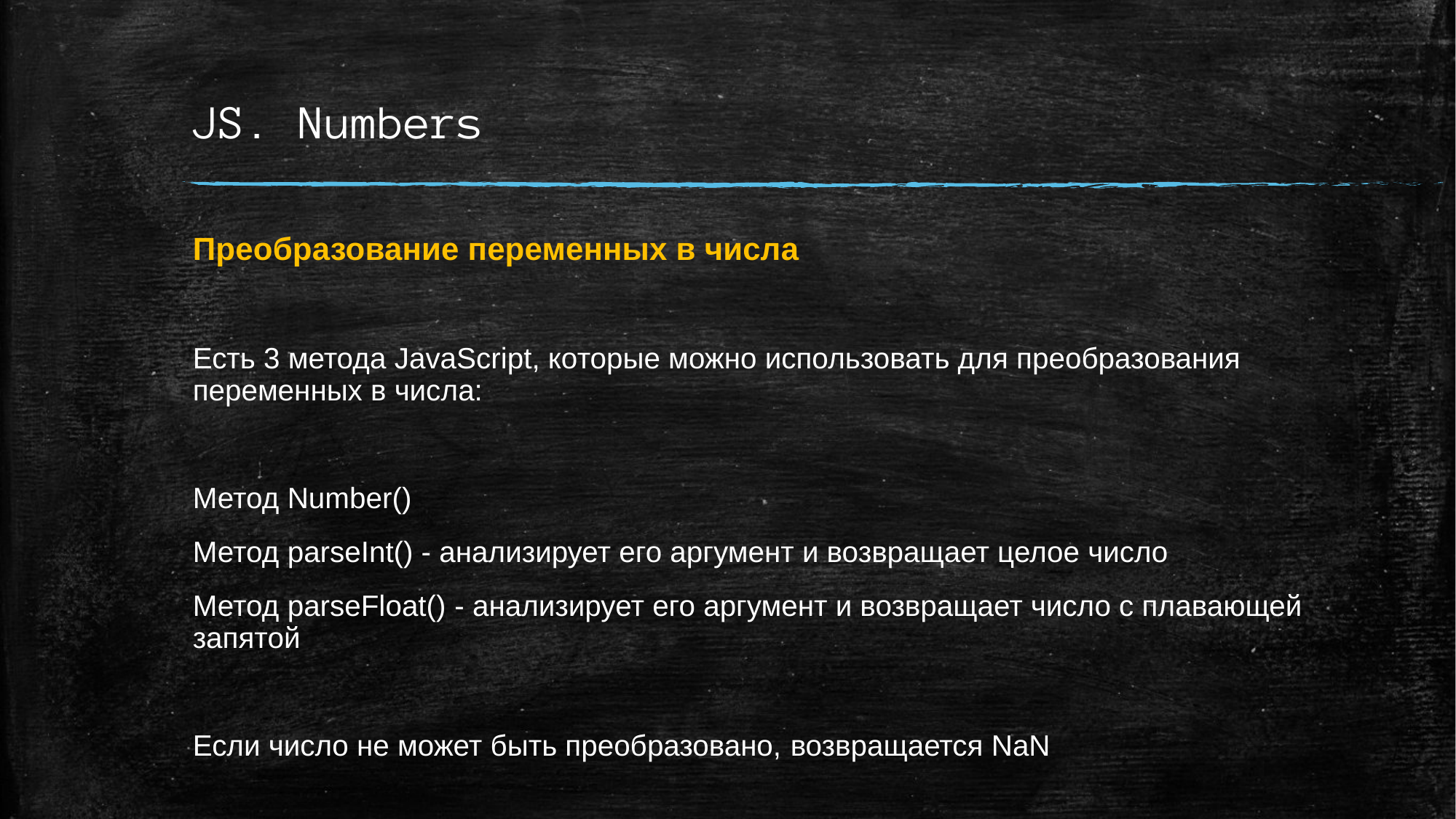

# JS. Numbers
Преобразование переменных в числа

Есть 3 метода JavaScript, которые можно использовать для преобразования переменных в числа:

Метод Number()
Метод parseInt() - анализирует его аргумент и возвращает целое число
Метод parseFloat() - анализирует его аргумент и возвращает число с плавающей запятой

Если число не может быть преобразовано, возвращается NaN